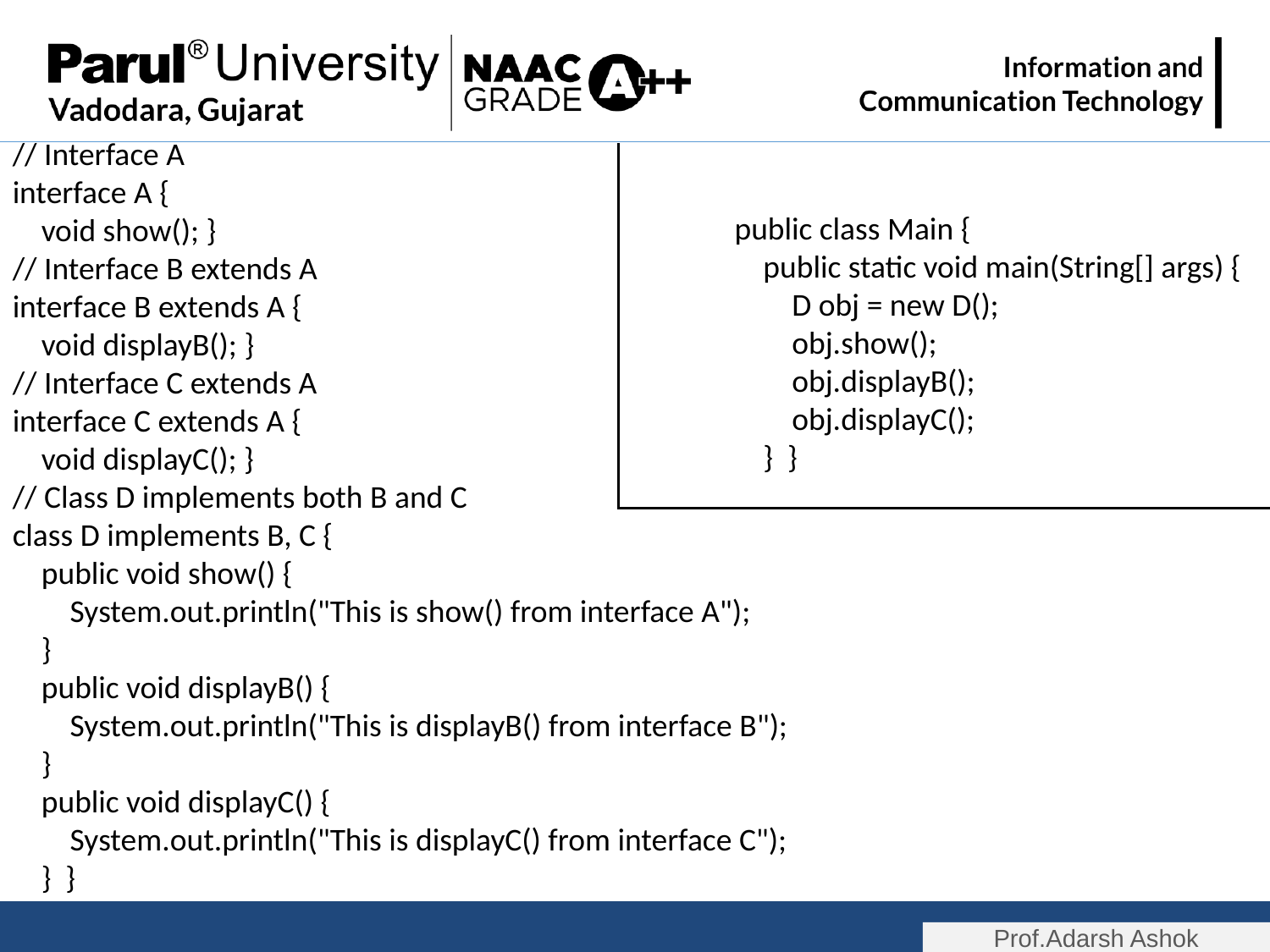

// Interface A
interface A {
    void show(); }
// Interface B extends A
interface B extends A {
    void displayB(); }
// Interface C extends A
interface C extends A {
    void displayC(); }
// Class D implements both B and C
class D implements B, C {
    public void show() {
        System.out.println("This is show() from interface A");
    }
    public void displayB() {
        System.out.println("This is displayB() from interface B");
    }
    public void displayC() {
        System.out.println("This is displayC() from interface C");
    }  }
public class Main {
    public static void main(String[] args) {
        D obj = new D();
        obj.show();
        obj.displayB();
        obj.displayC();
    }  }
Prof.Adarsh Ashok